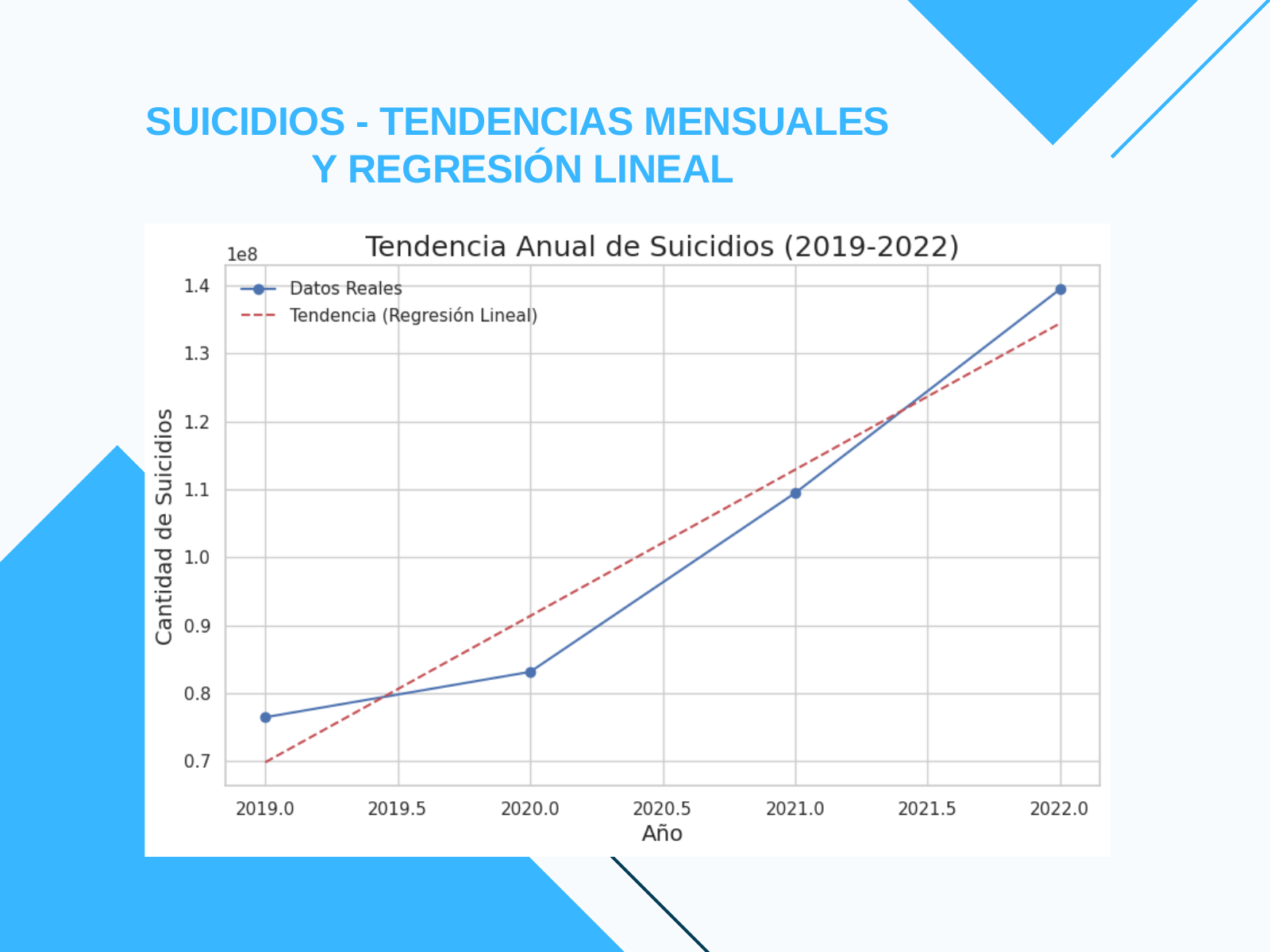

SUICIDIOS - TENDENCIAS MENSUALES
Y REGRESIÓN LINEAL